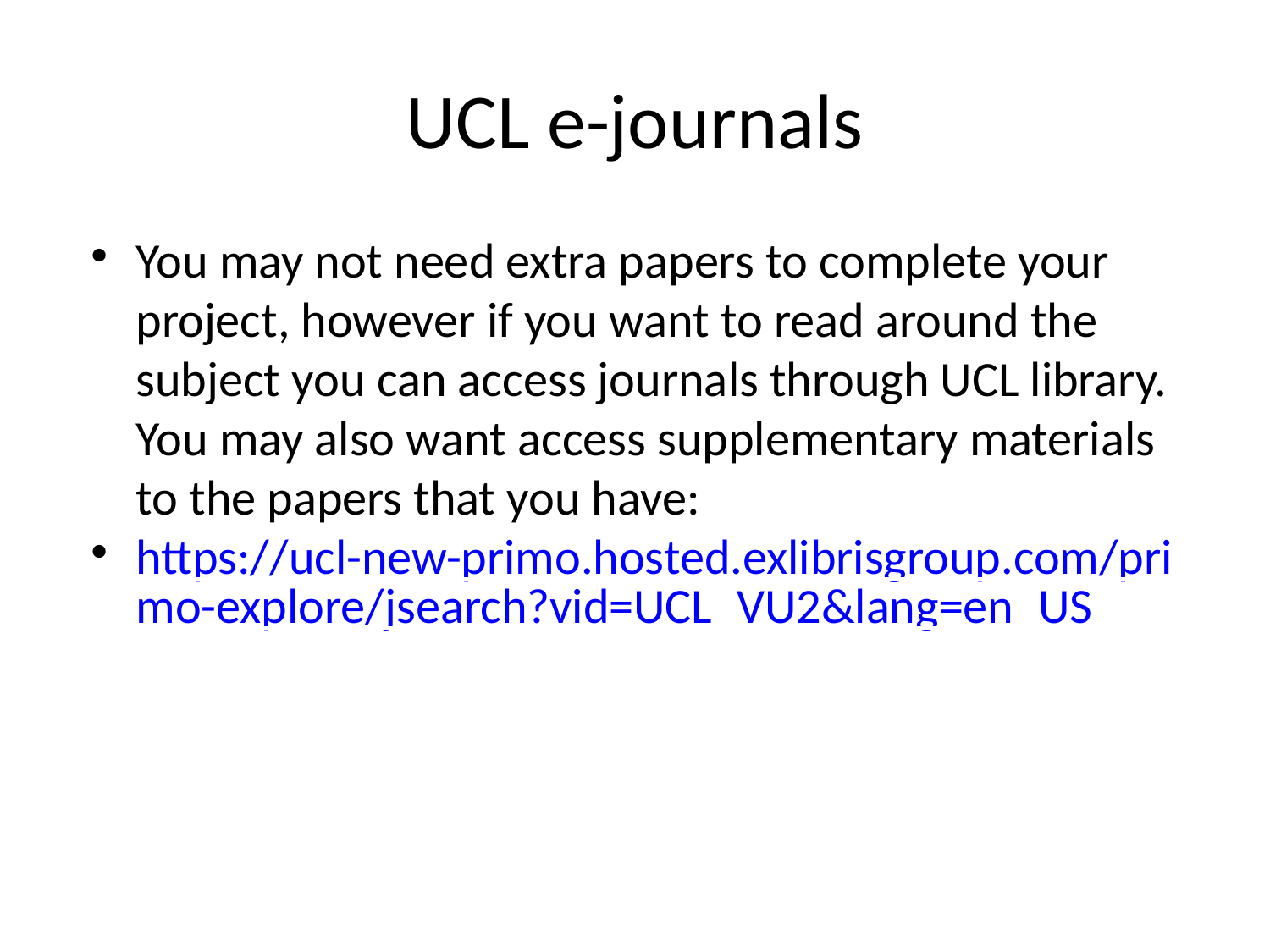

UCL e-journals
You may not need extra papers to complete your project, however if you want to read around the subject you can access journals through UCL library. You may also want access supplementary materials to the papers that you have:
https://ucl-new-primo.hosted.exlibrisgroup.com/primo-explore/jsearch?vid=UCL_VU2&lang=en_US